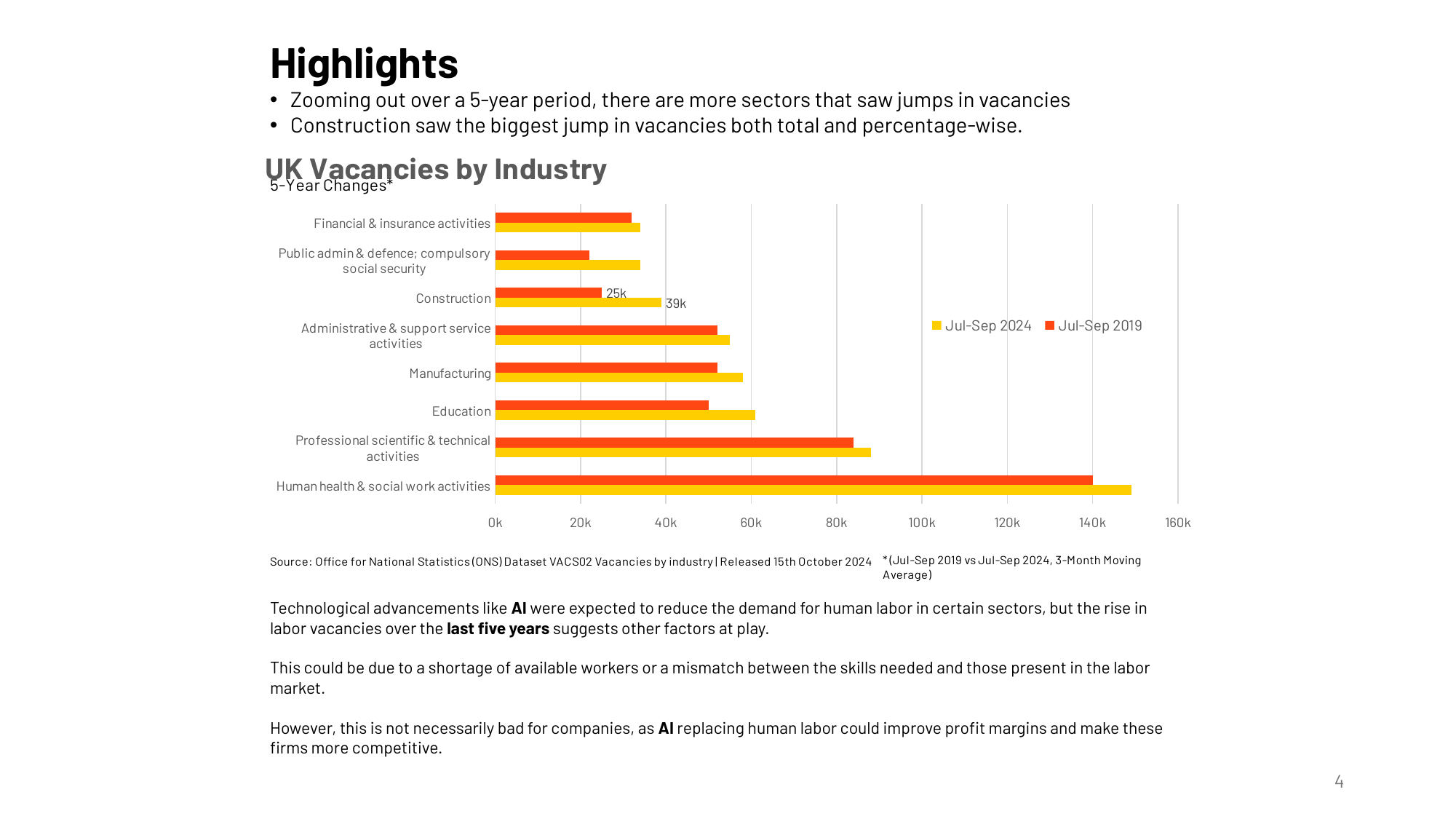

Highlights
Zooming out over a 5-year period, there are more sectors that saw jumps in vacancies
Construction saw the biggest jump in vacancies both total and percentage-wise.

### Chart: UK Vacancies by Industry

| Category | Jul-Sep 2019 | Jul-Sep 2024 |
|---|---|---|
| Financial & insurance activities | 32.0 | 34.0 |
| Public admin & defence; compulsory social security | 22.0 | 34.0 |
| Construction | 25.0 | 39.0 |
| Administrative & support service activities | 52.0 | 55.0 |
| Manufacturing | 52.0 | 58.0 |
| Education | 50.0 | 61.0 |
| Professional scientific & technical activities | 84.0 | 88.0 |
| Human health & social work activities | 140.0 | 149.0 |
Technological advancements like AI were expected to reduce the demand for human labor in certain sectors, but the rise in labor vacancies over the last five years suggests other factors at play.

This could be due to a shortage of available workers or a mismatch between the skills needed and those present in the labor market.

However, this is not necessarily bad for companies, as AI replacing human labor could improve profit margins and make these firms more competitive.
4